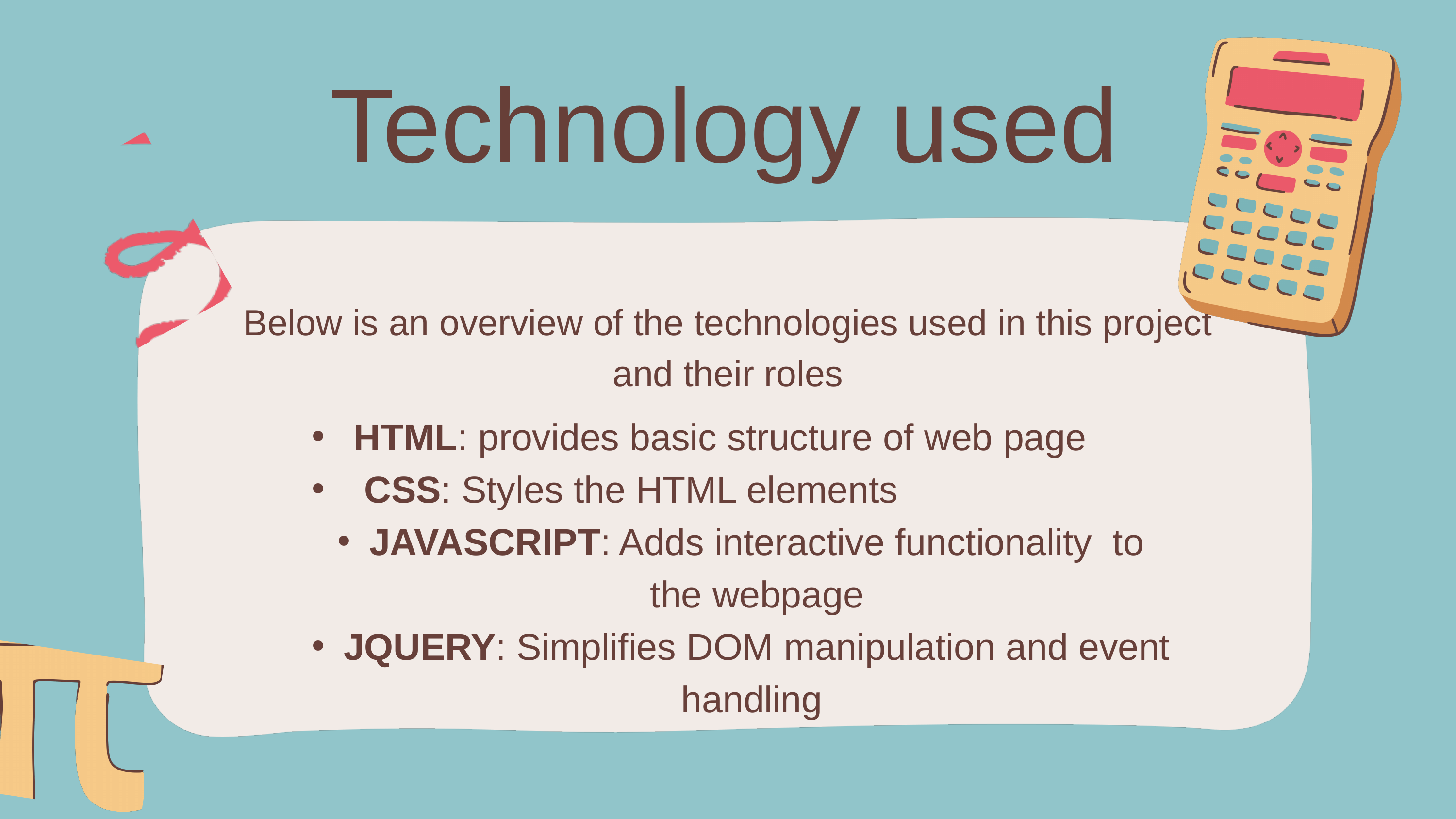

Technology used

Below is an overview of the technologies used in this project and their roles
 HTML: provides basic structure of web page
  CSS: Styles the HTML elements
JAVASCRIPT: Adds interactive functionality  to the webpage
JQUERY: Simplifies DOM manipulation and event handling